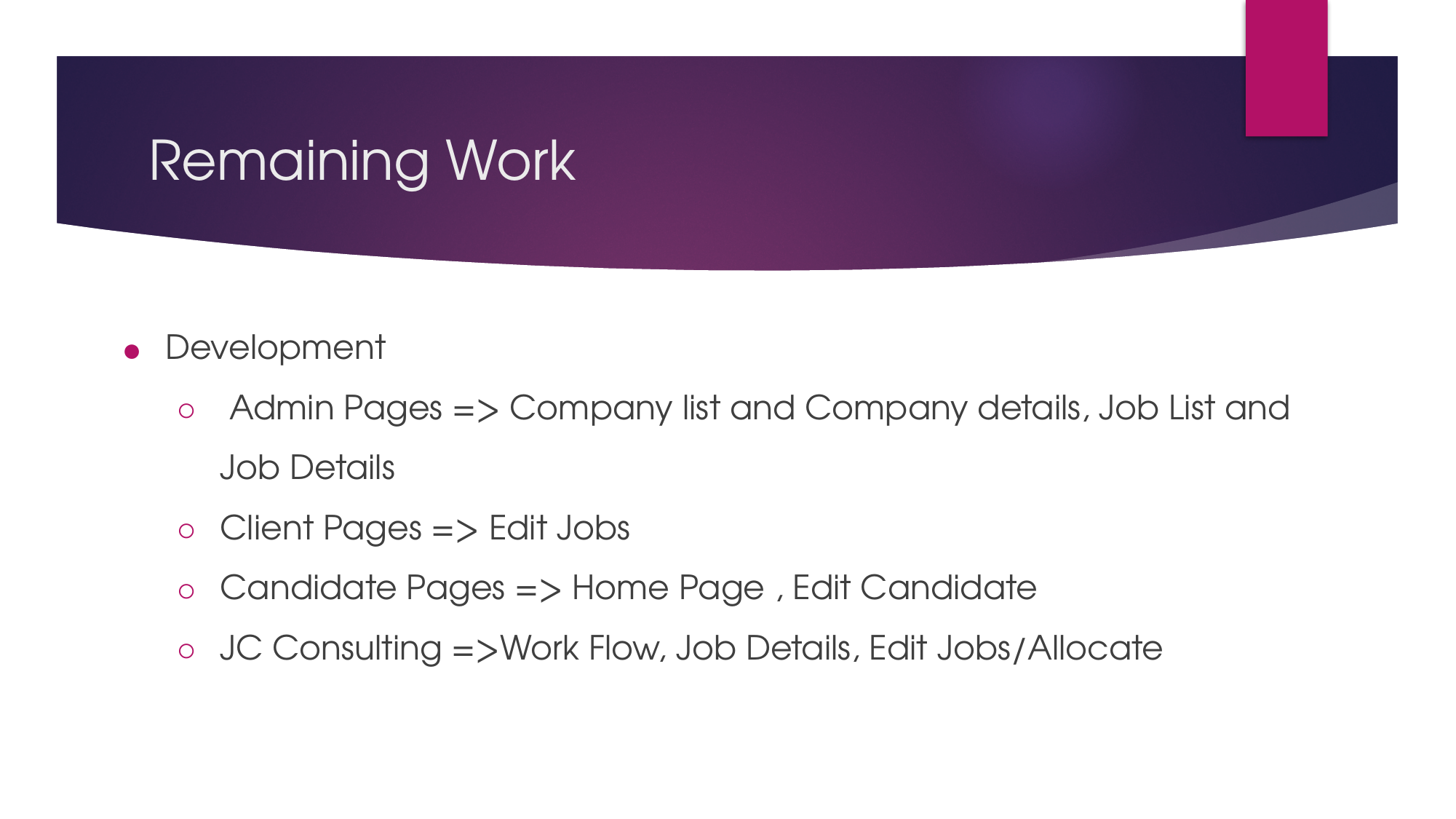

# Remaining Work
Development
 Admin Pages => Company list and Company details, Job List and Job Details
Client Pages => Edit Jobs
Candidate Pages => Home Page , Edit Candidate
JC Consulting =>Work Flow, Job Details, Edit Jobs/Allocate